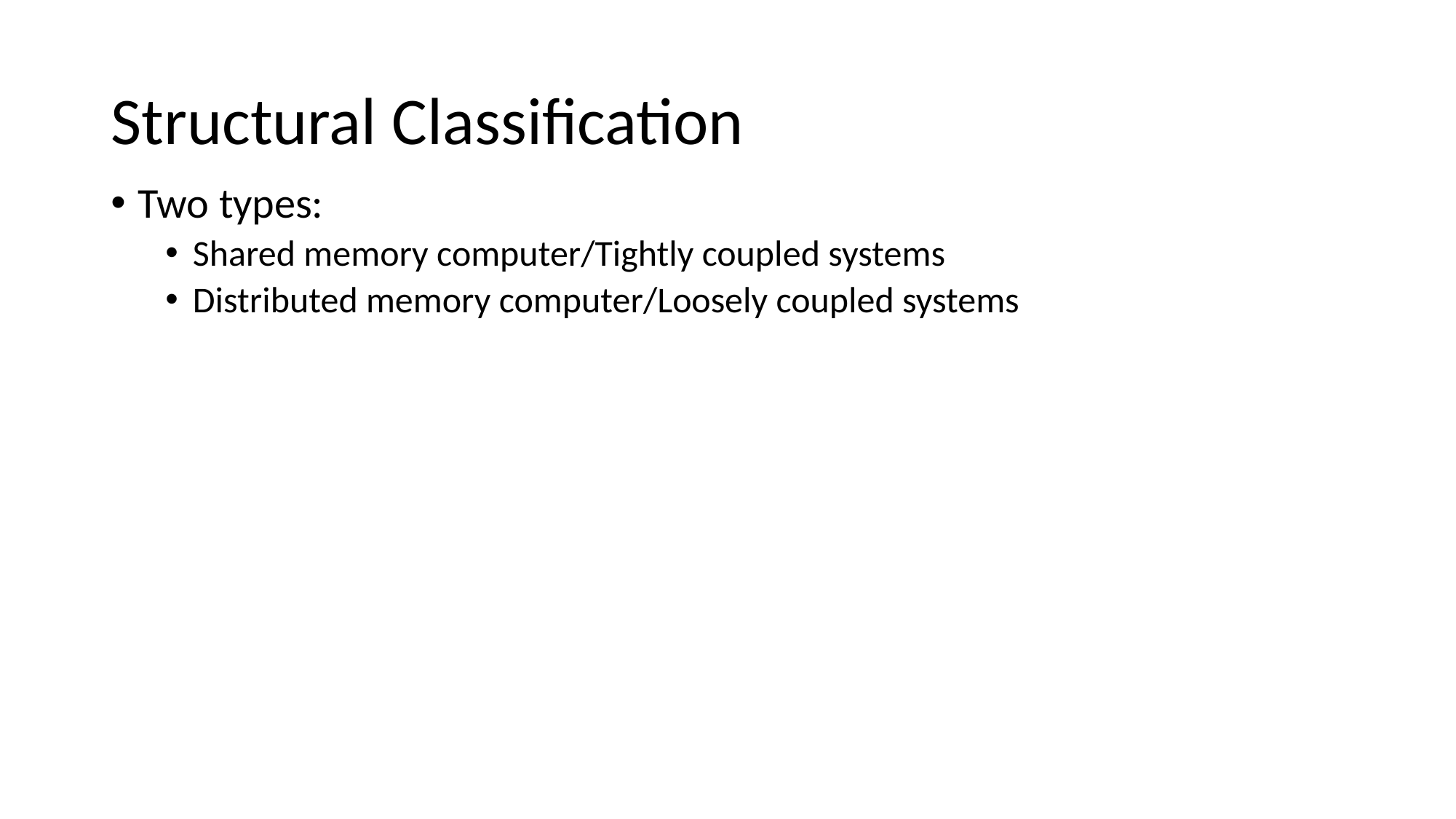

# Structural Classification
Two types:
Shared memory computer/Tightly coupled systems
Distributed memory computer/Loosely coupled systems